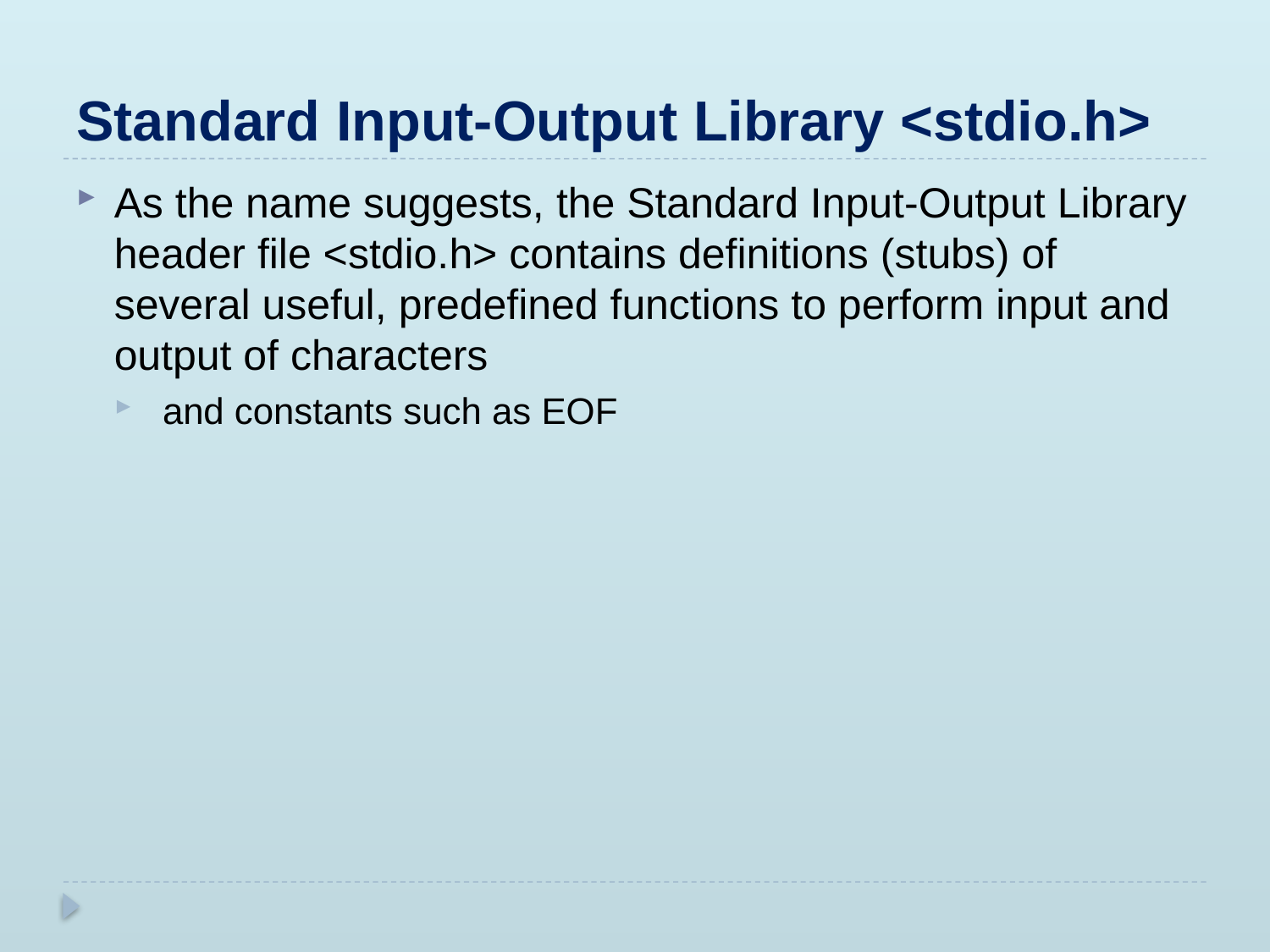

# Standard Input-Output Library <stdio.h>
As the name suggests, the Standard Input-Output Library header file <stdio.h> contains definitions (stubs) of several useful, predefined functions to perform input and output of characters
 and constants such as EOF